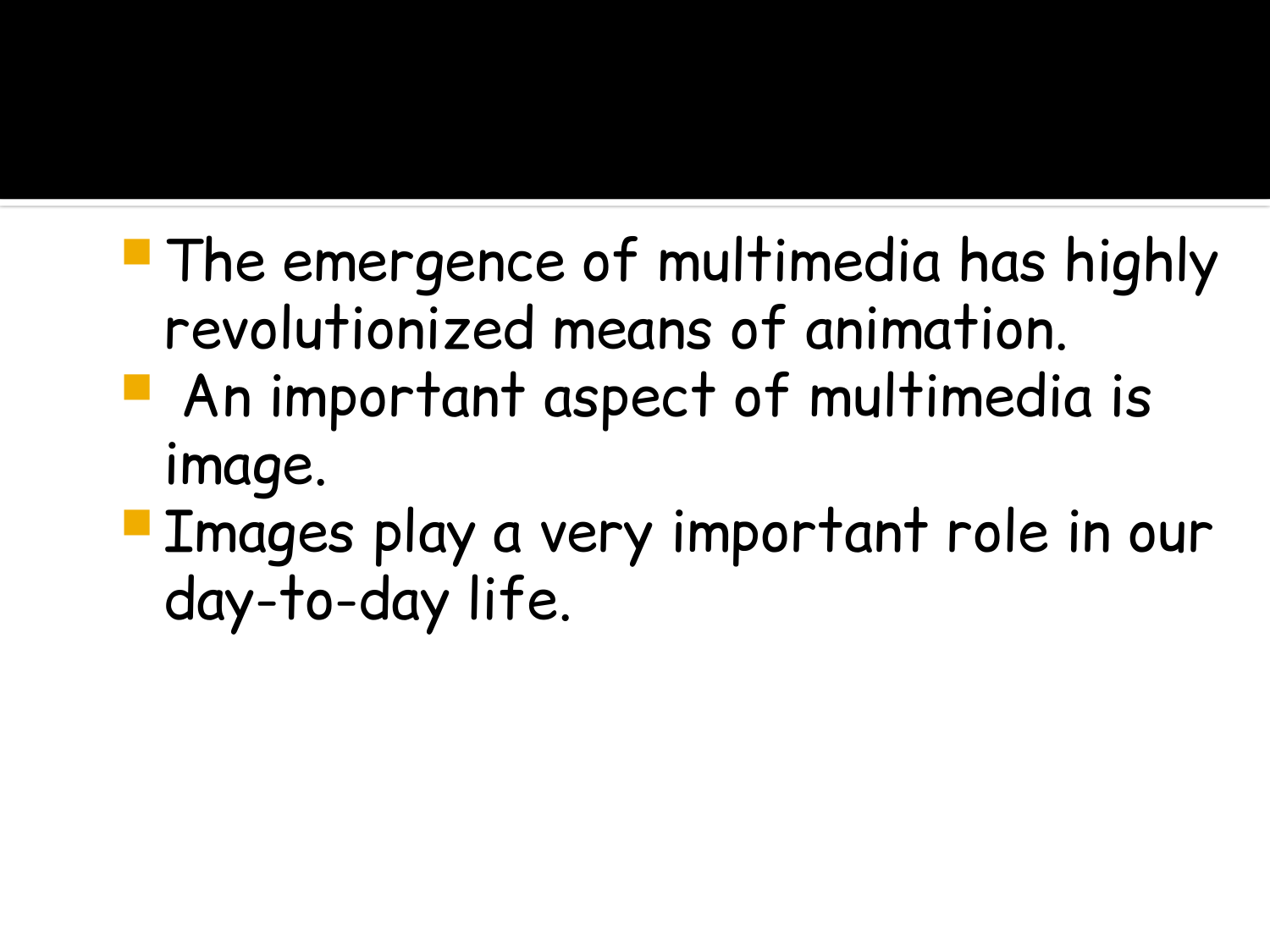

#
The emergence of multimedia has highly revolutionized means of animation.
 An important aspect of multimedia is image.
Images play a very important role in our day-to-day life.